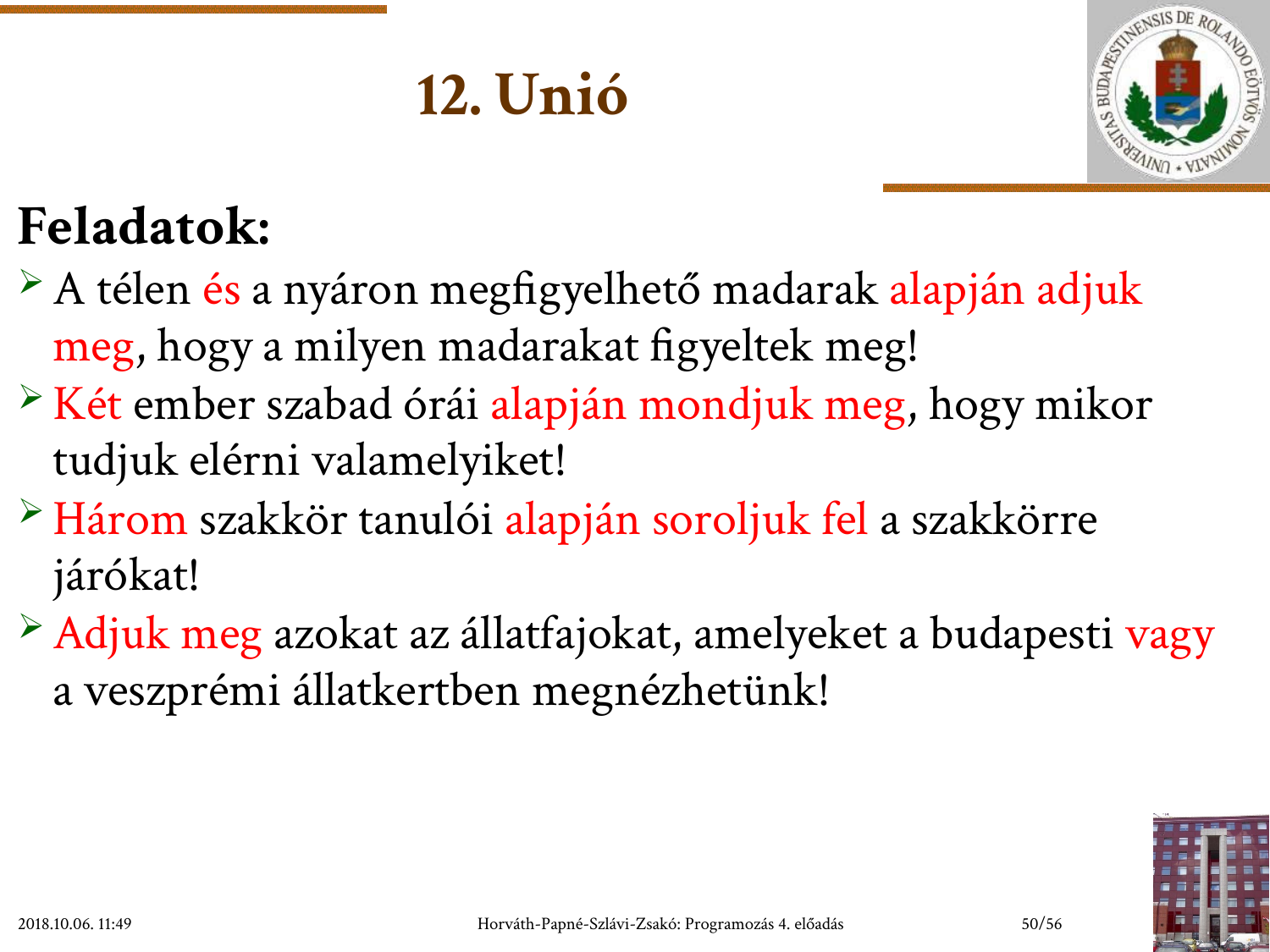

# 12. Unió
Feladatok:
A télen és a nyáron megfigyelhető madarak alapján adjuk meg, hogy a milyen madarakat figyeltek meg!
Két ember szabad órái alapján mondjuk meg, hogy mikor tudjuk elérni valamelyiket!
Három szakkör tanulói alapján soroljuk fel a szakkörre járókat!
Adjuk meg azokat az állatfajokat, amelyeket a budapesti vagy a veszprémi állatkertben megnézhetünk!
2018.10.06. 11:49
Horváth-Papné-Szlávi-Zsakó: Programozás 4. előadás
50/56